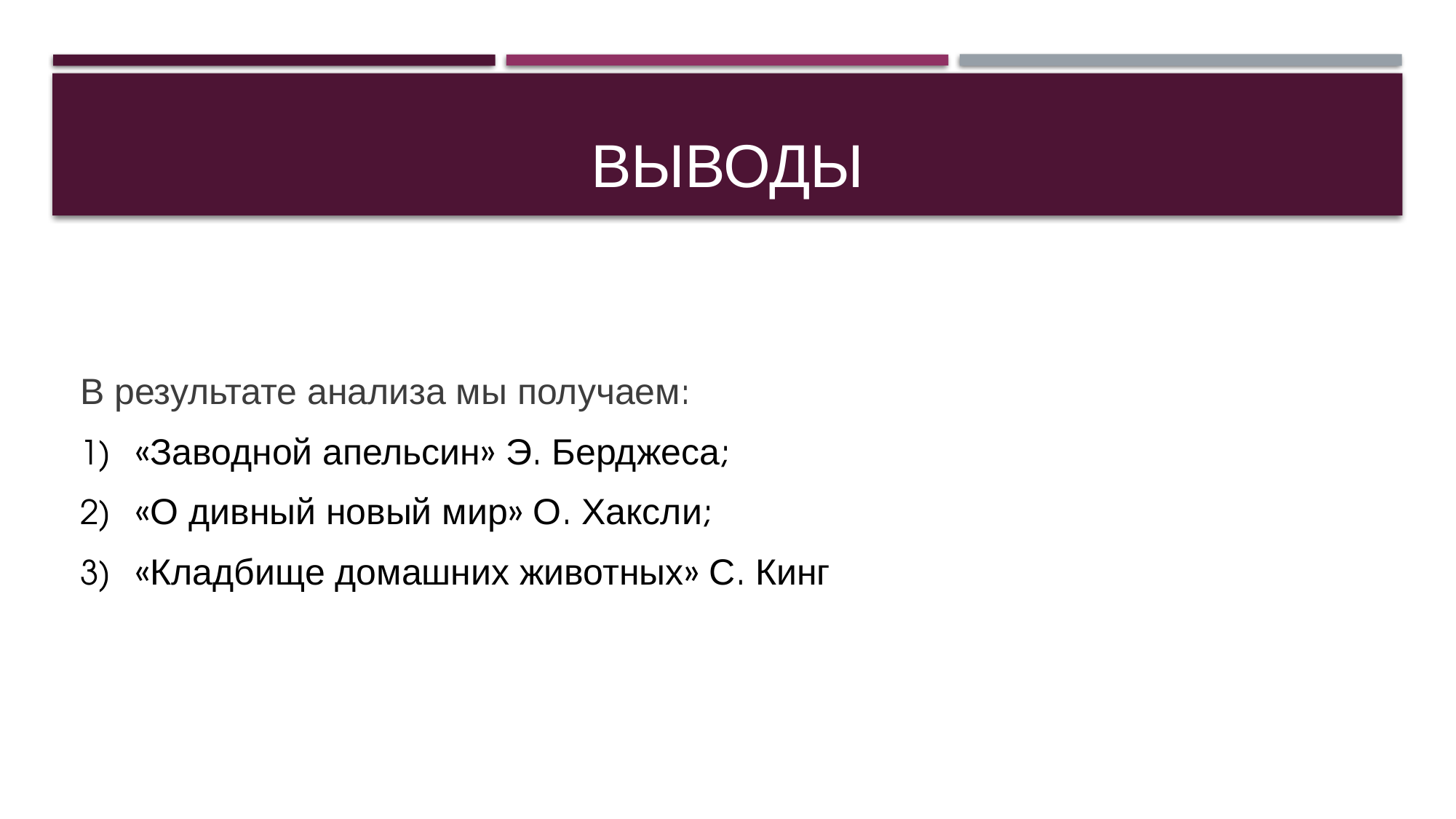

# ВЫВОДЫ
В результате анализа мы получаем:
«Заводной апельсин» Э. Берджеса;
«О дивный новый мир» О. Хаксли;
«Кладбище домашних животных» С. Кинг